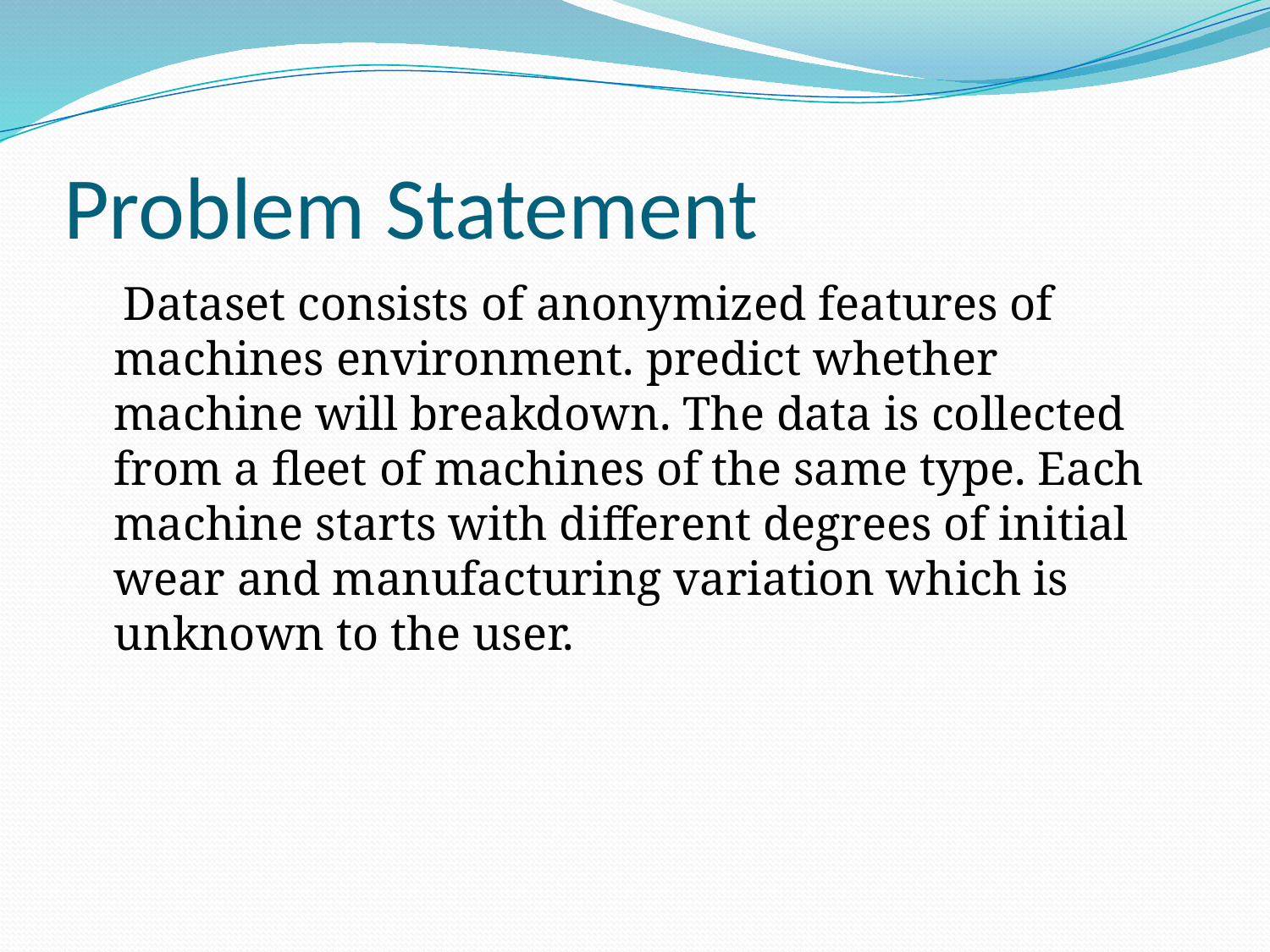

# Problem Statement
    Dataset consists of anonymized features of machines environment. predict whether machine will breakdown. The data is collected from a fleet of machines of the same type. Each machine starts with different degrees of initial wear and manufacturing variation which is unknown to the user.